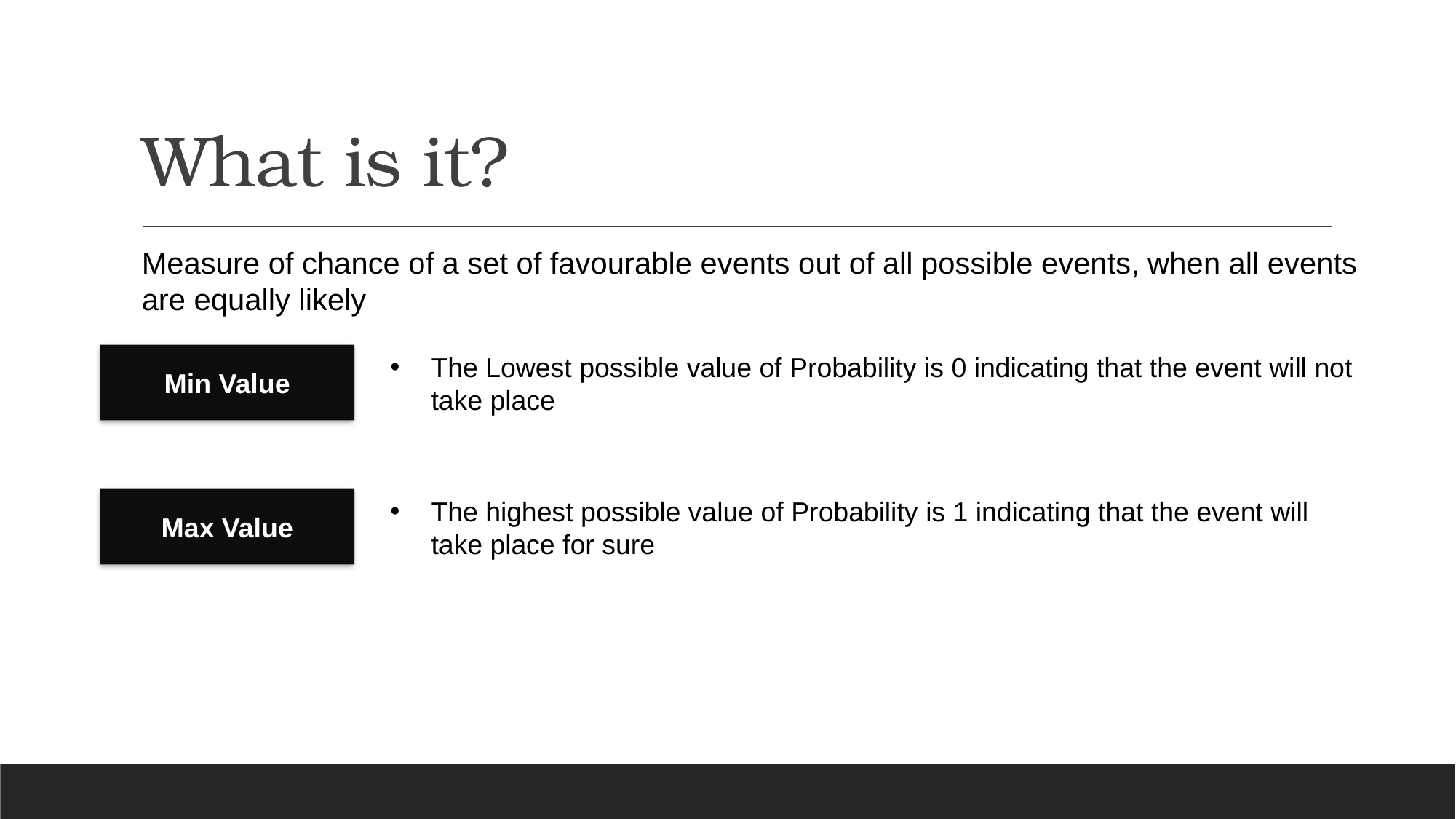

# What is it?
Measure of chance of a set of favourable events out of all possible events, when all events are equally likely
Min Value
The Lowest possible value of Probability is 0 indicating that the event will not take place
Max Value
The highest possible value of Probability is 1 indicating that the event will take place for sure